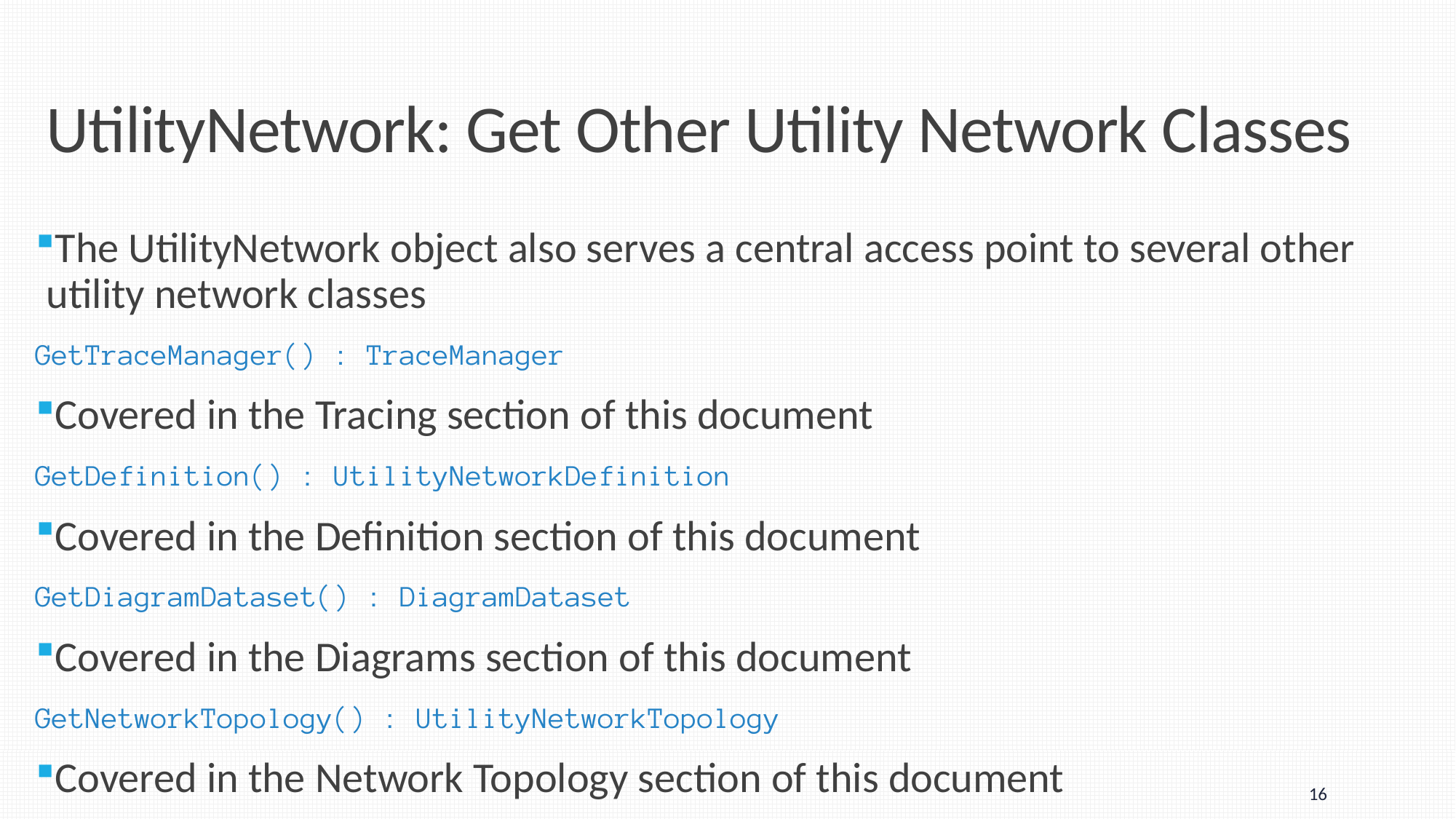

# UtilityNetwork: Get Other Utility Network Classes
The UtilityNetwork object also serves a central access point to several other utility network classes
GetTraceManager() : TraceManager
Covered in the Tracing section of this document
GetDefinition() : UtilityNetworkDefinition
Covered in the Definition section of this document
GetDiagramDataset() : DiagramDataset
Covered in the Diagrams section of this document
GetNetworkTopology() : UtilityNetworkTopology
Covered in the Network Topology section of this document
16